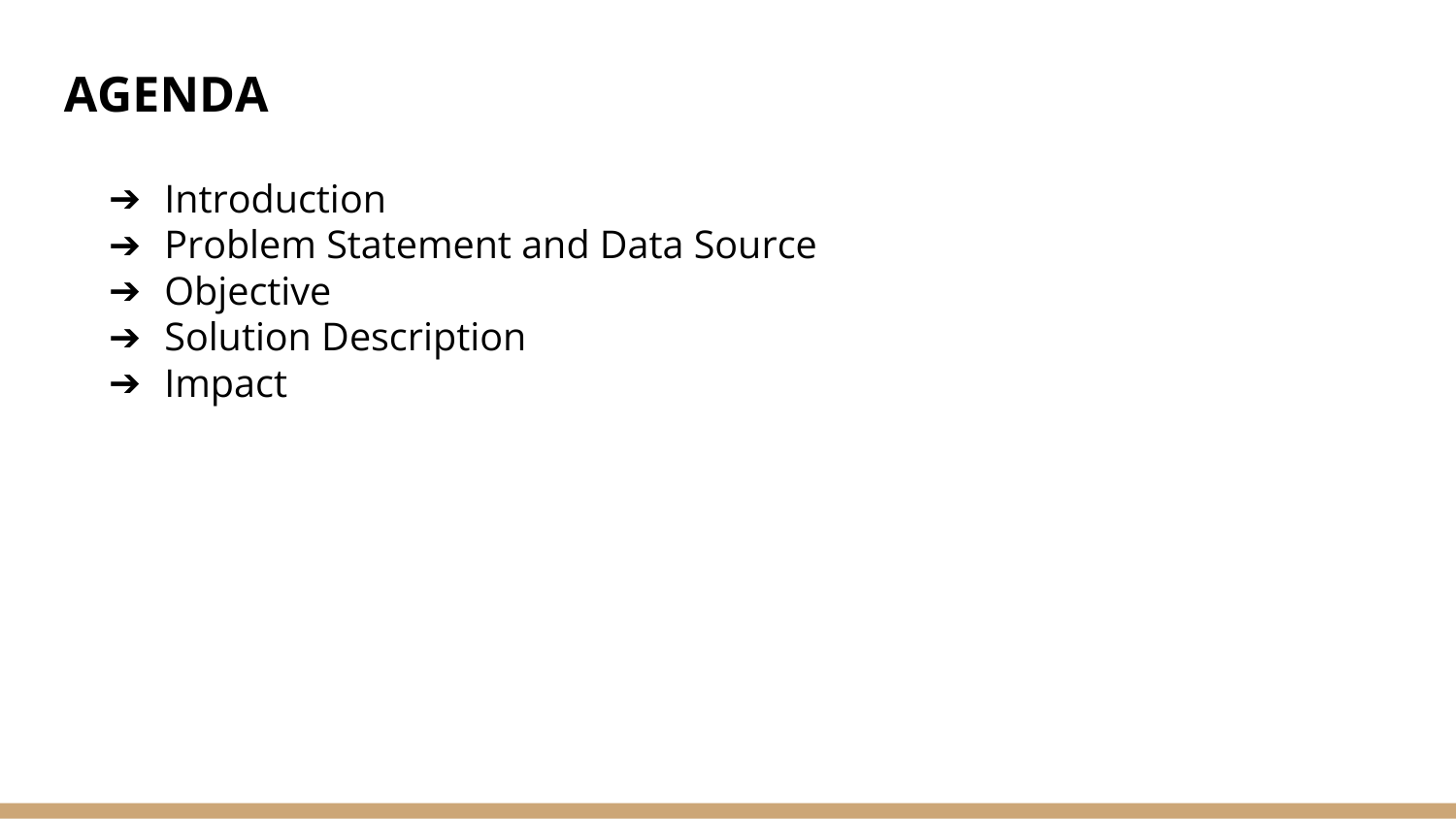

AGENDA
Introduction
Problem Statement and Data Source
Objective
Solution Description
Impact